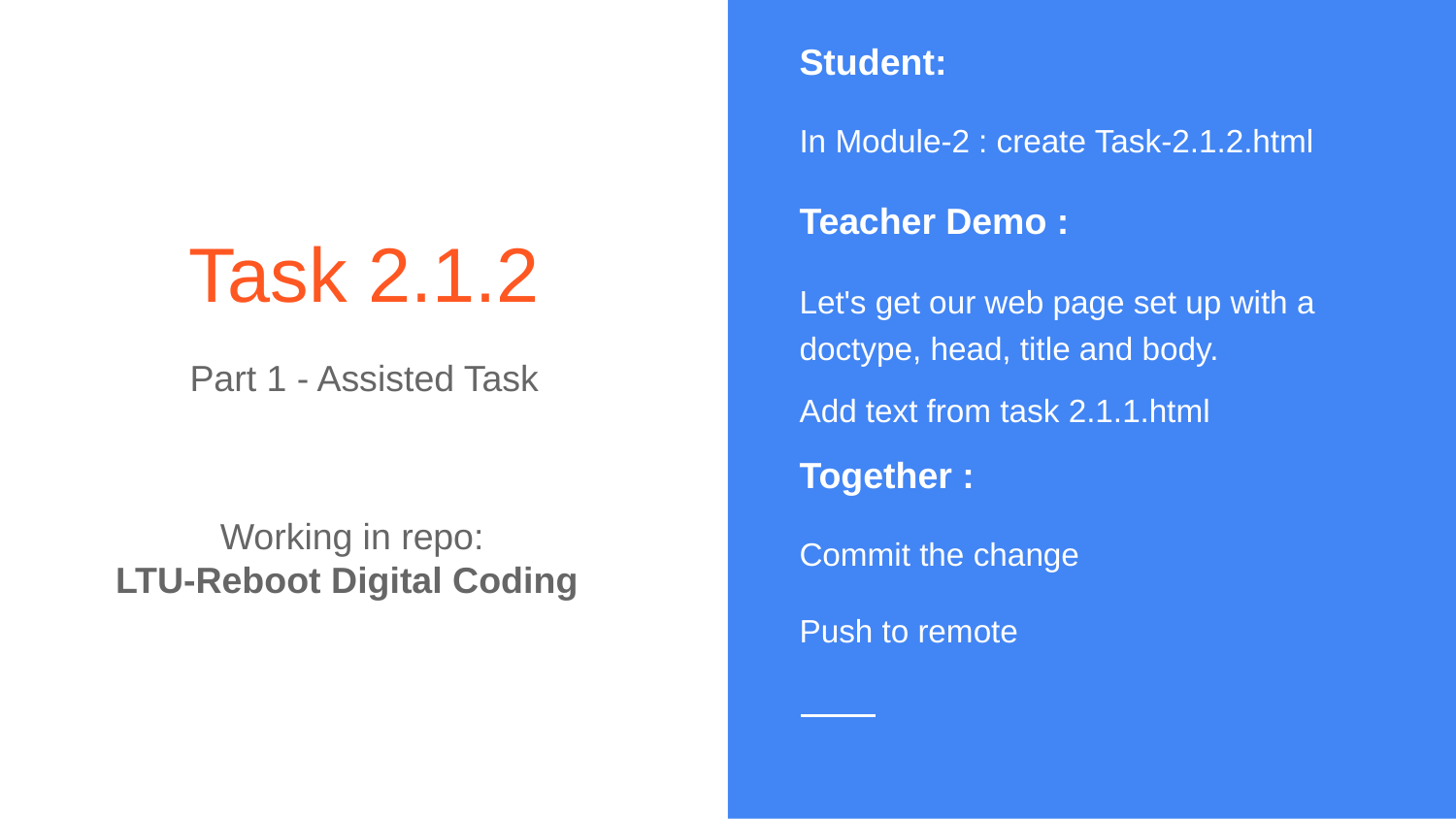

Student:
In Module-2 : create Task-2.1.2.html
Teacher Demo :
Let's get our web page set up with a doctype, head, title and body.
Add text from task 2.1.1.html
Together :
Commit the change
Push to remote
# Task 2.1.2
Part 1 - Assisted Task
Working in repo:
LTU-Reboot Digital Coding